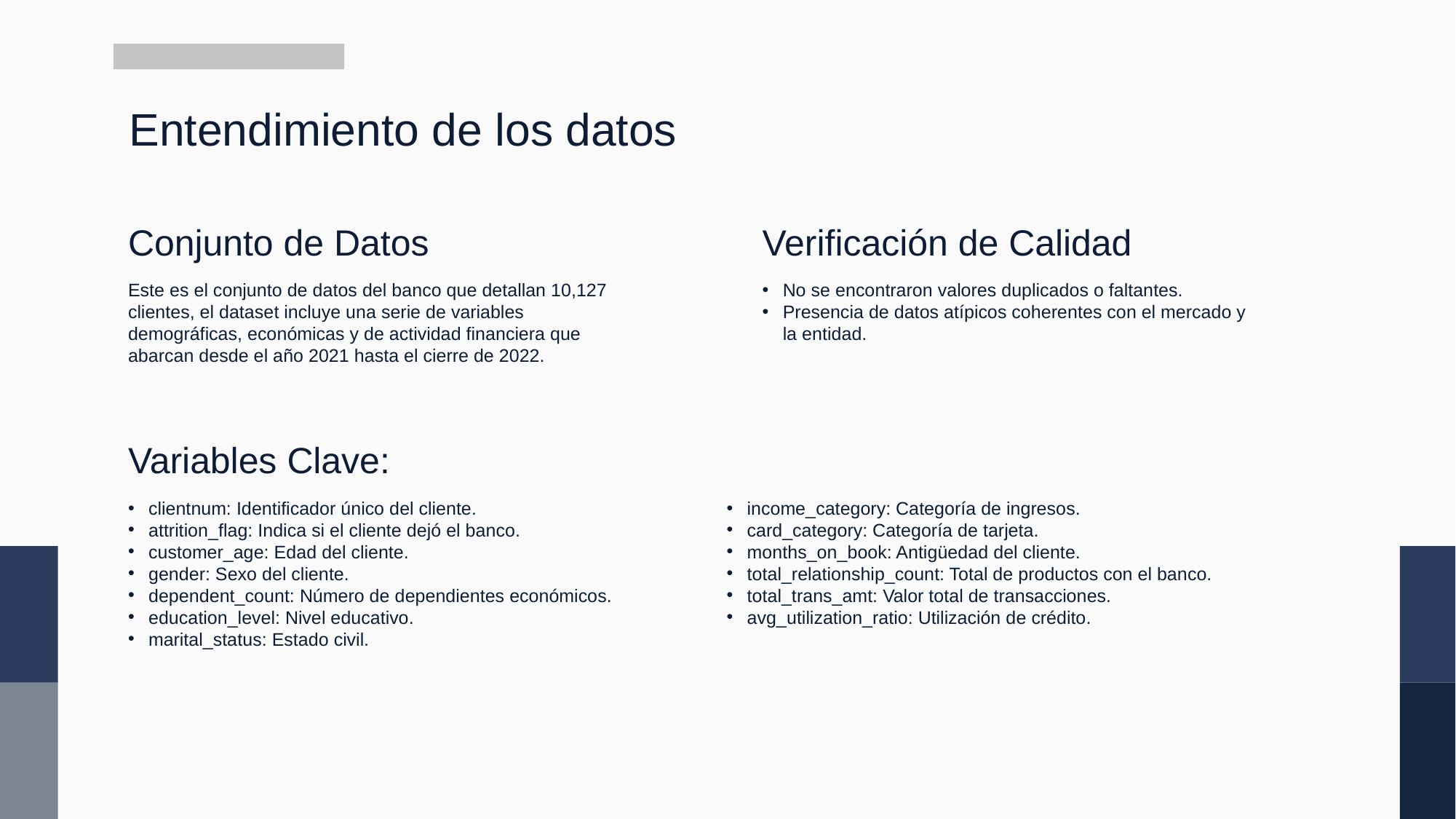

# Entendimiento de los datos
Conjunto de Datos
Verificación de Calidad
Este es el conjunto de datos del banco que detallan 10,127 clientes, el dataset incluye una serie de variables demográficas, económicas y de actividad financiera que abarcan desde el año 2021 hasta el cierre de 2022.
No se encontraron valores duplicados o faltantes.
Presencia de datos atípicos coherentes con el mercado y la entidad.
Variables Clave:
clientnum: Identificador único del cliente.
attrition_flag: Indica si el cliente dejó el banco.
customer_age: Edad del cliente.
gender: Sexo del cliente.
dependent_count: Número de dependientes económicos.
education_level: Nivel educativo.
marital_status: Estado civil.
income_category: Categoría de ingresos.
card_category: Categoría de tarjeta.
months_on_book: Antigüedad del cliente.
total_relationship_count: Total de productos con el banco.
total_trans_amt: Valor total de transacciones.
avg_utilization_ratio: Utilización de crédito.